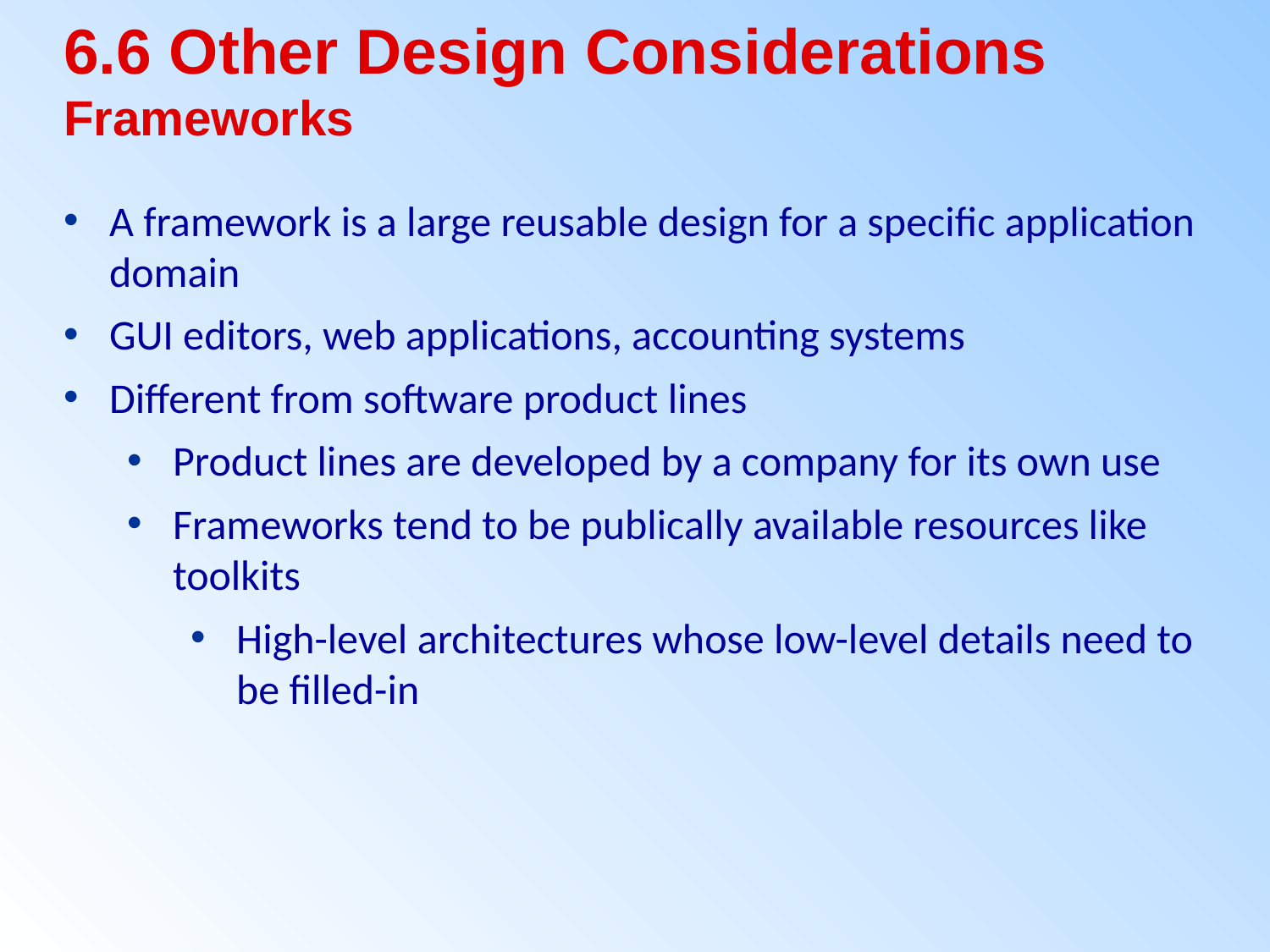

6.6 Other Design Considerations
Frameworks
A framework is a large reusable design for a specific application domain
GUI editors, web applications, accounting systems
Different from software product lines
Product lines are developed by a company for its own use
Frameworks tend to be publically available resources like toolkits
High-level architectures whose low-level details need to be filled-in